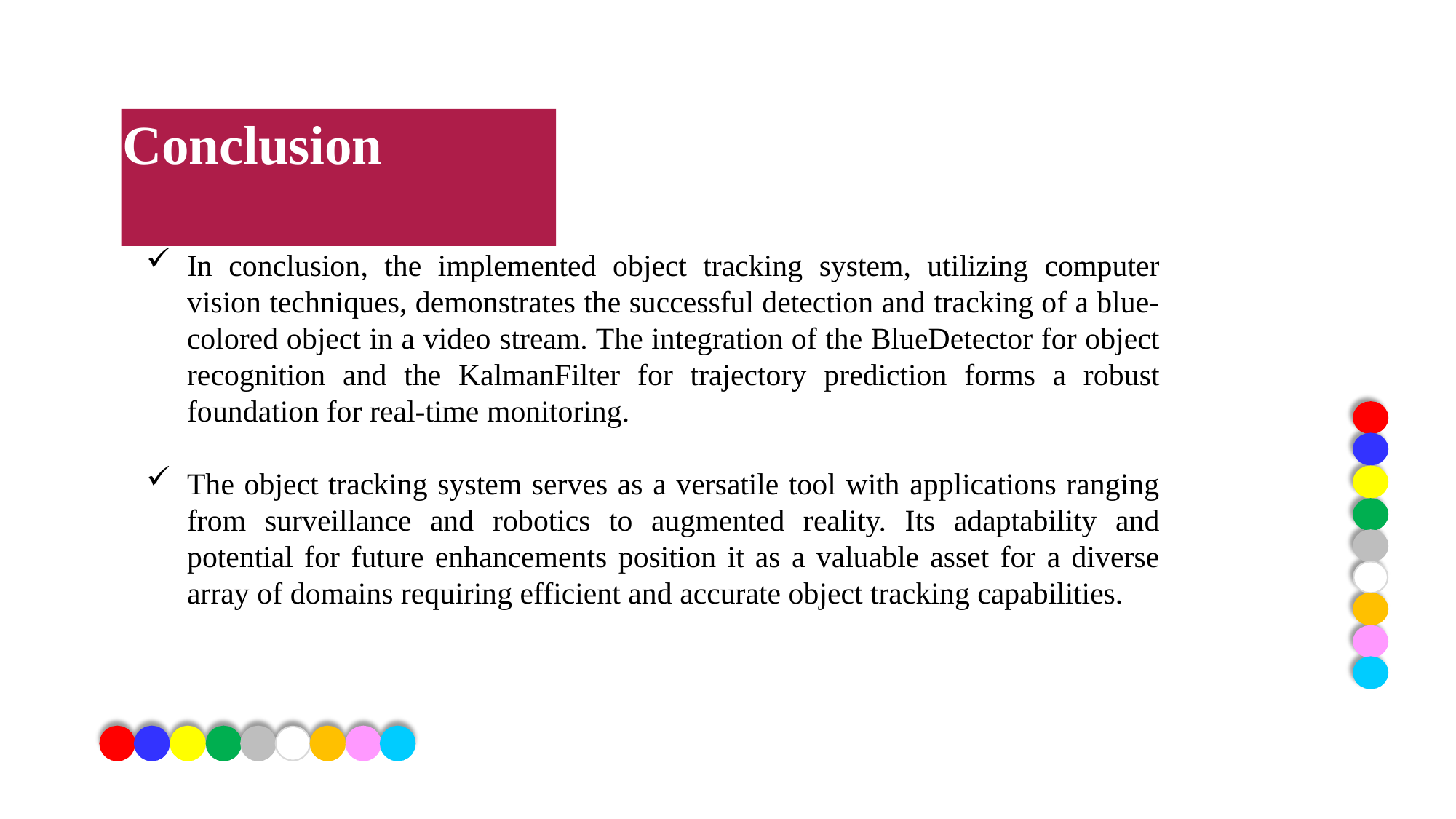

# Conclusion
In conclusion, the implemented object tracking system, utilizing computer vision techniques, demonstrates the successful detection and tracking of a blue-colored object in a video stream. The integration of the BlueDetector for object recognition and the KalmanFilter for trajectory prediction forms a robust foundation for real-time monitoring.

The object tracking system serves as a versatile tool with applications ranging from surveillance and robotics to augmented reality. Its adaptability and potential for future enhancements position it as a valuable asset for a diverse array of domains requiring efficient and accurate object tracking capabilities.